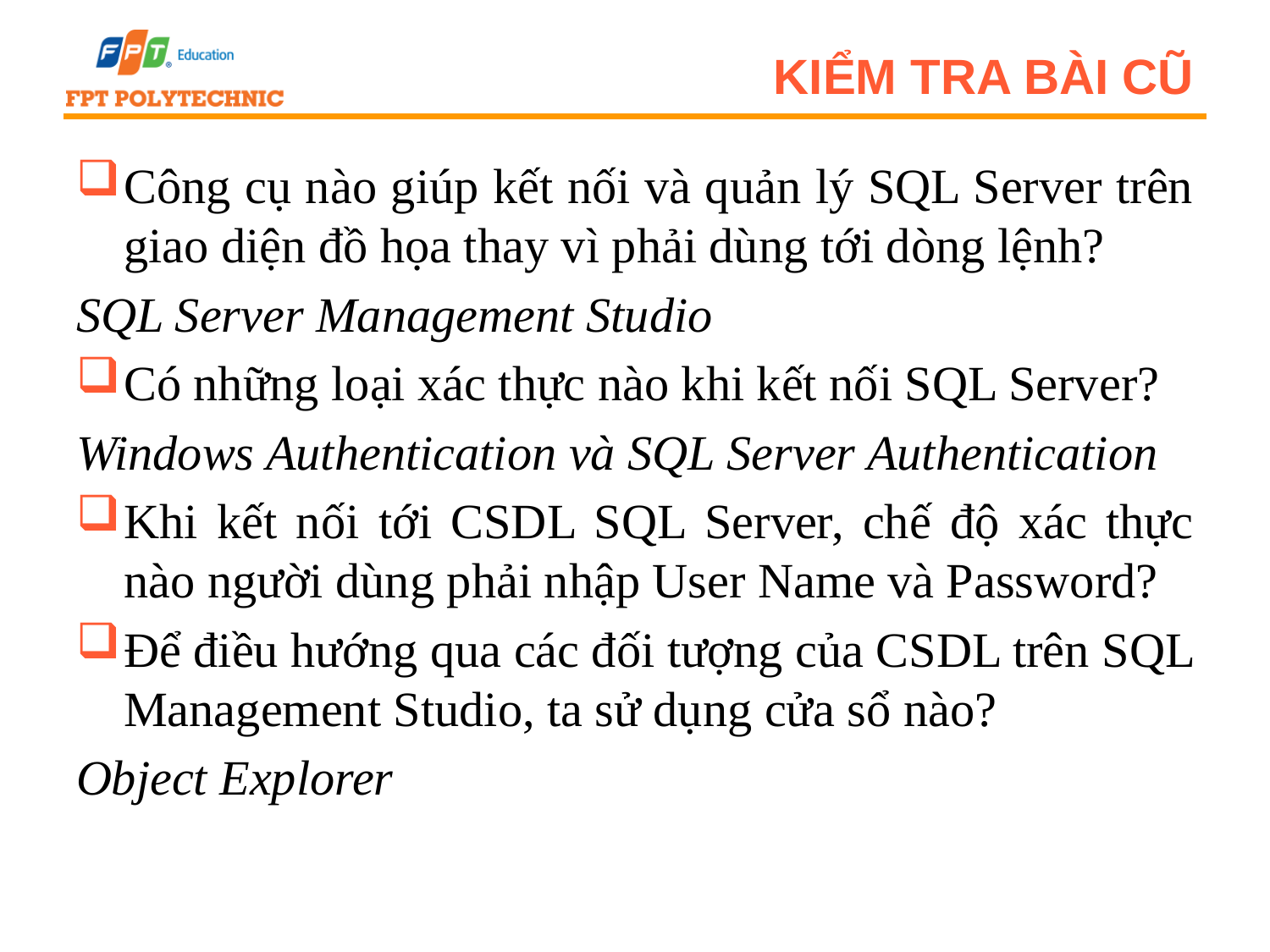

Kiểm tra bài cũ
Công cụ nào giúp kết nối và quản lý SQL Server trên giao diện đồ họa thay vì phải dùng tới dòng lệnh?
SQL Server Management Studio
Có những loại xác thực nào khi kết nối SQL Server?
Windows Authentication và SQL Server Authentication
Khi kết nối tới CSDL SQL Server, chế độ xác thực nào người dùng phải nhập User Name và Password?
Để điều hướng qua các đối tượng của CSDL trên SQL Management Studio, ta sử dụng cửa sổ nào?
Object Explorer